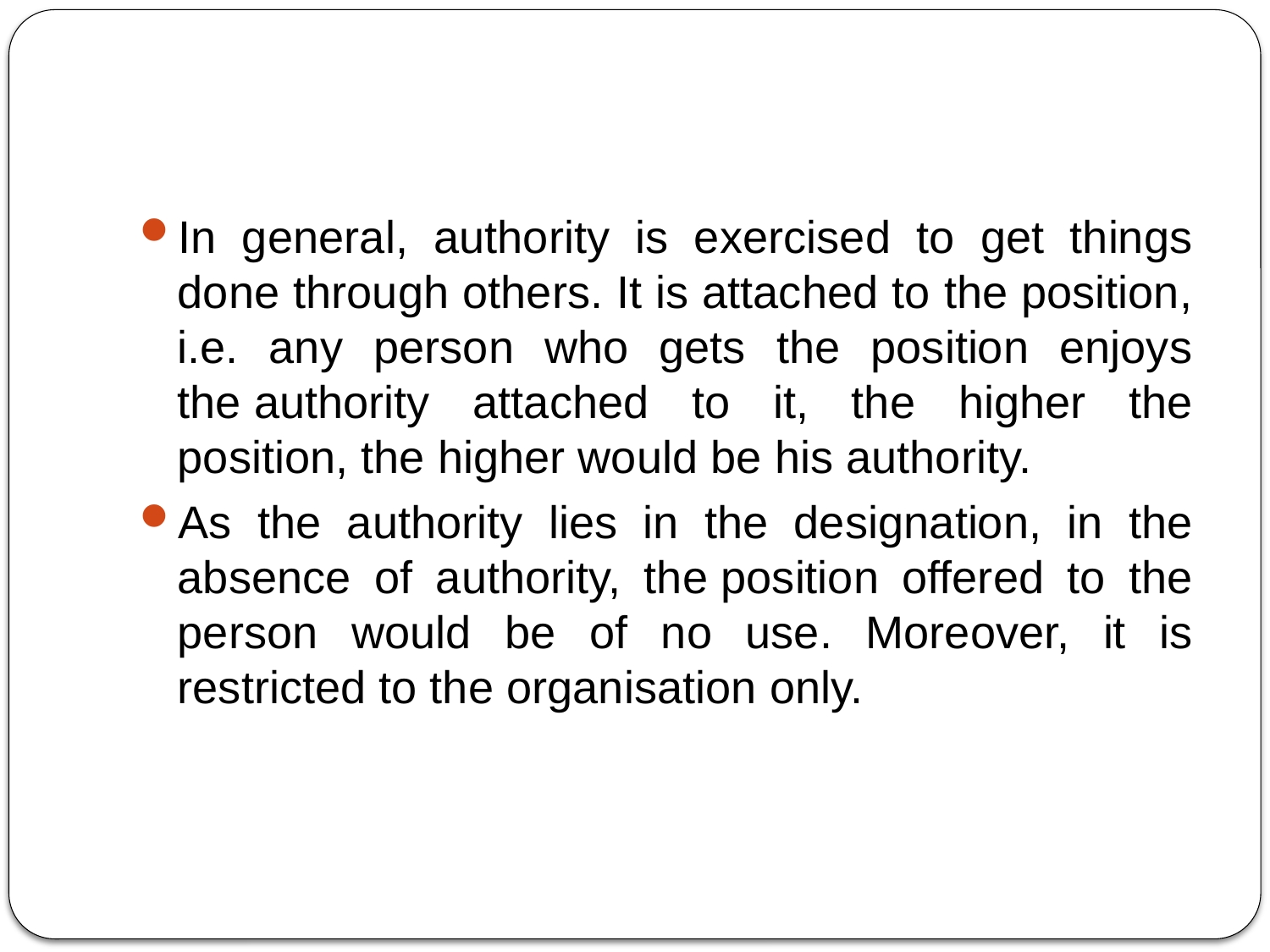

#
In general, authority is exercised to get things done through others. It is attached to the position, i.e. any person who gets the position enjoys the authority attached to it, the higher the position, the higher would be his authority.
As the authority lies in the designation, in the absence of authority, the position offered to the person would be of no use. Moreover, it is restricted to the organisation only.